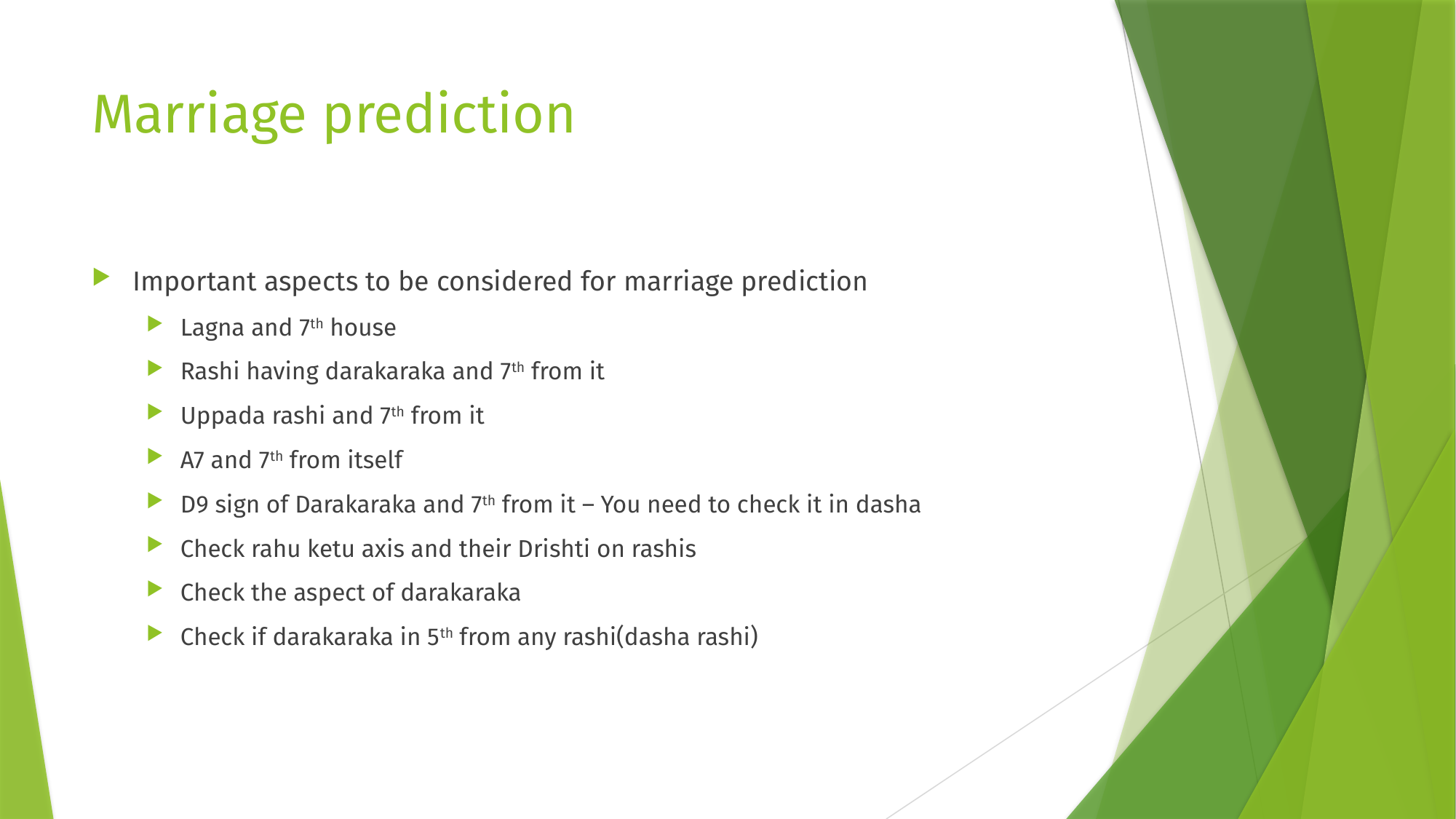

# Marriage prediction
Important aspects to be considered for marriage prediction
Lagna and 7th house
Rashi having darakaraka and 7th from it
Uppada rashi and 7th from it
A7 and 7th from itself
D9 sign of Darakaraka and 7th from it – You need to check it in dasha
Check rahu ketu axis and their Drishti on rashis
Check the aspect of darakaraka
Check if darakaraka in 5th from any rashi(dasha rashi)